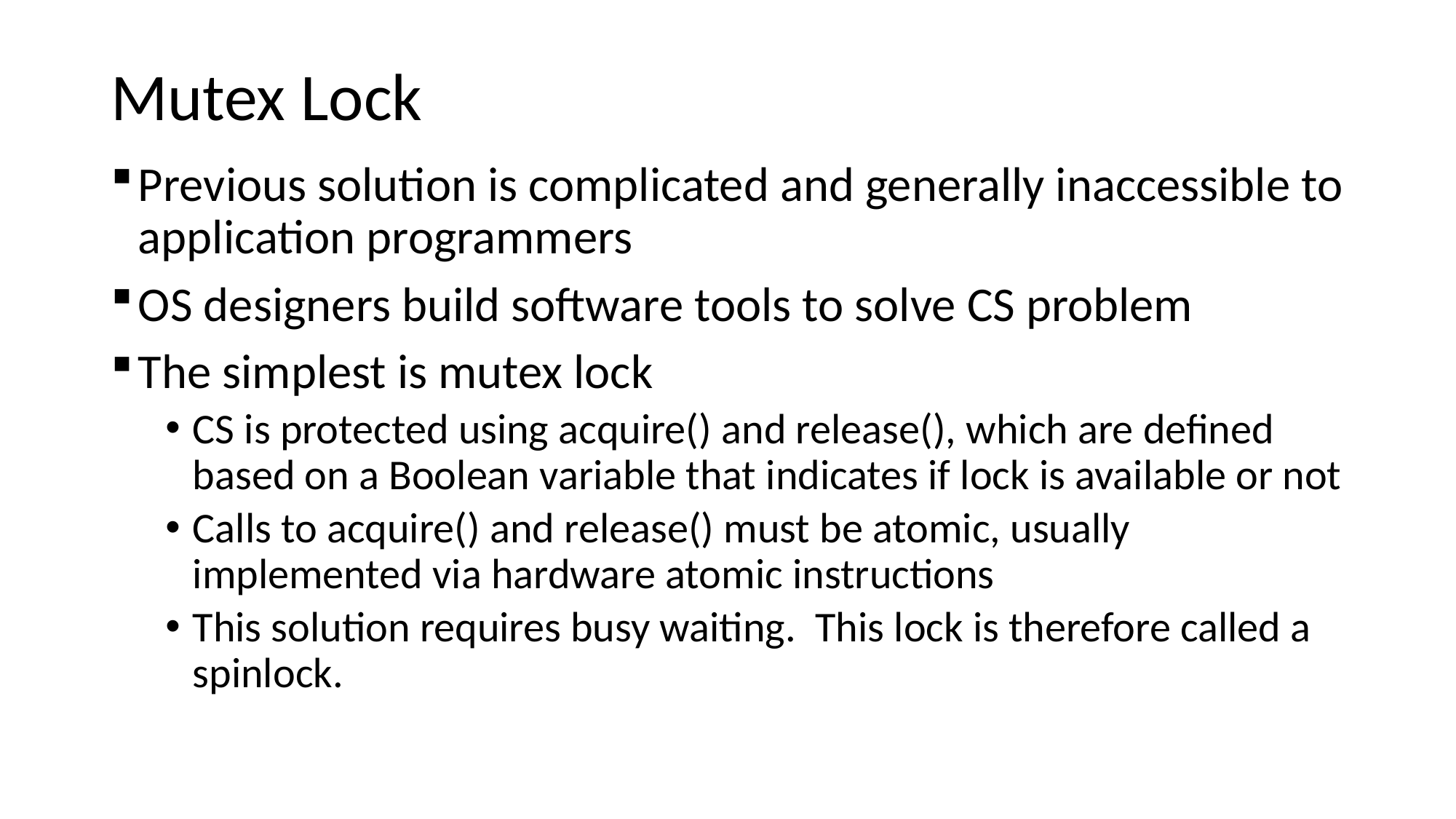

# Mutex Lock
Previous solution is complicated and generally inaccessible to application programmers
OS designers build software tools to solve CS problem
The simplest is mutex lock
CS is protected using acquire() and release(), which are defined based on a Boolean variable that indicates if lock is available or not
Calls to acquire() and release() must be atomic, usually implemented via hardware atomic instructions
This solution requires busy waiting.  This lock is therefore called a spinlock.